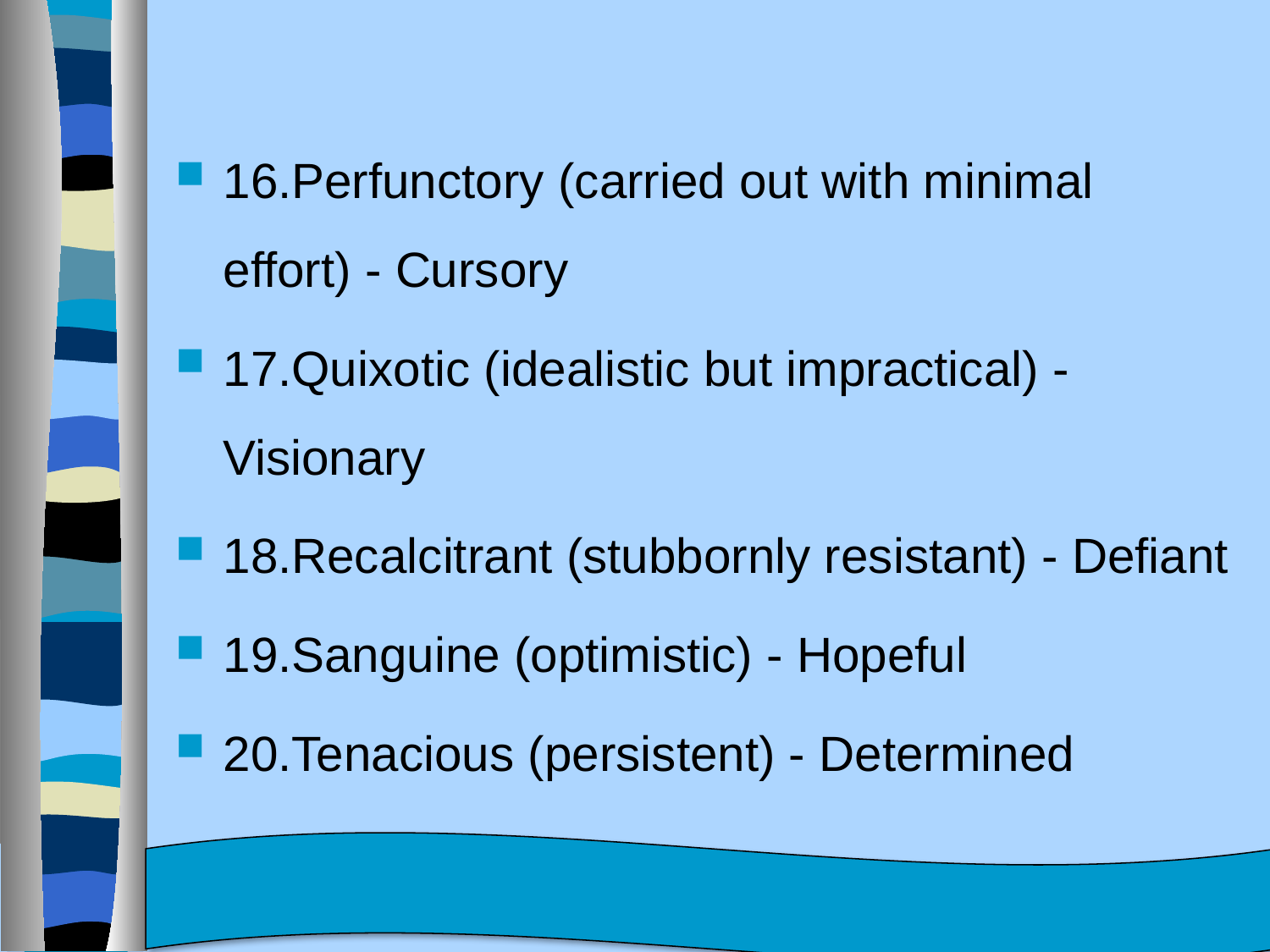

16.Perfunctory (carried out with minimal effort) - Cursory
17.Quixotic (idealistic but impractical) - Visionary
18.Recalcitrant (stubbornly resistant) - Defiant
19.Sanguine (optimistic) - Hopeful
20.Tenacious (persistent) - Determined